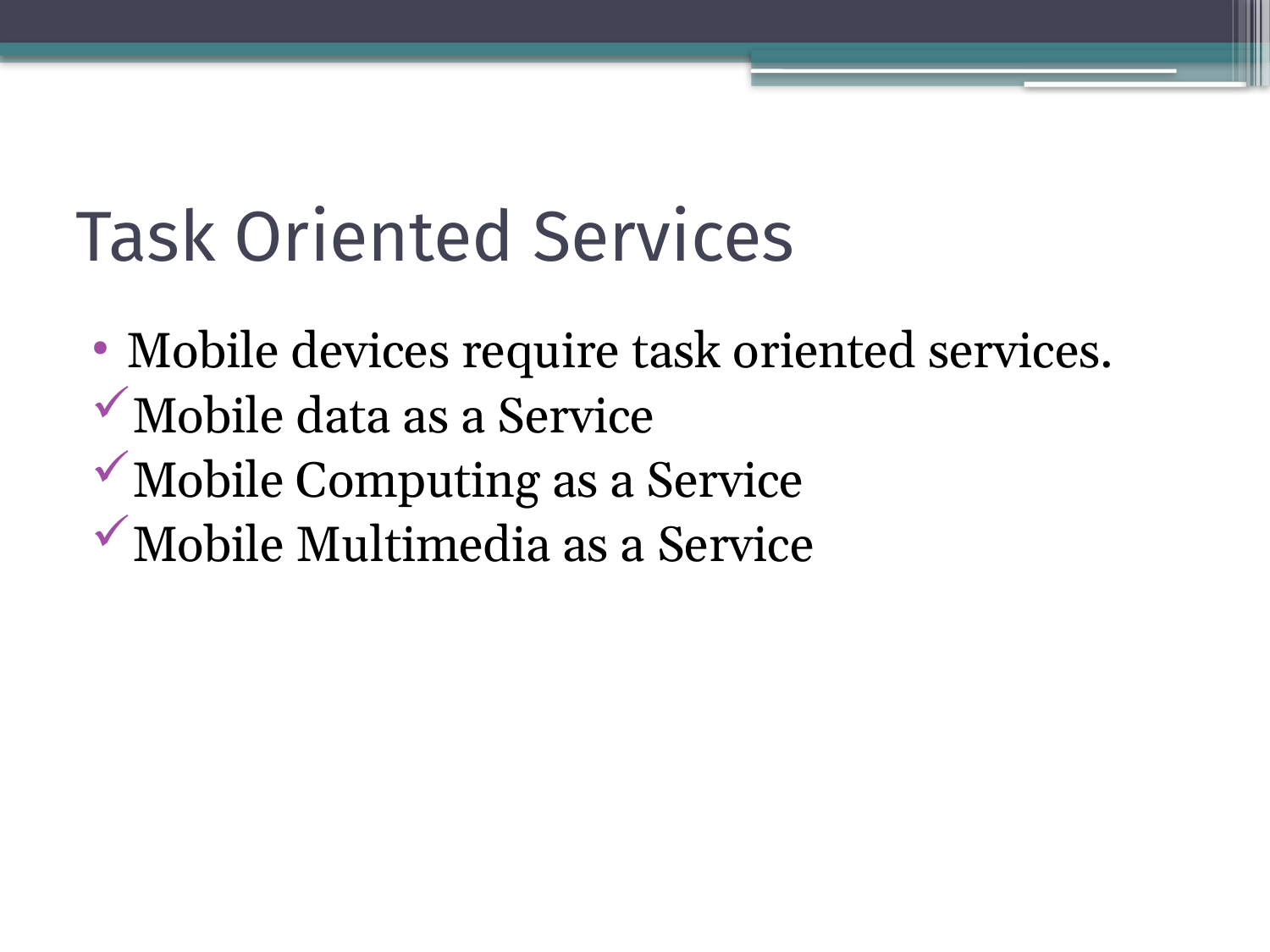

# Task Oriented Services
Mobile devices require task oriented services.
Mobile data as a Service
Mobile Computing as a Service
Mobile Multimedia as a Service